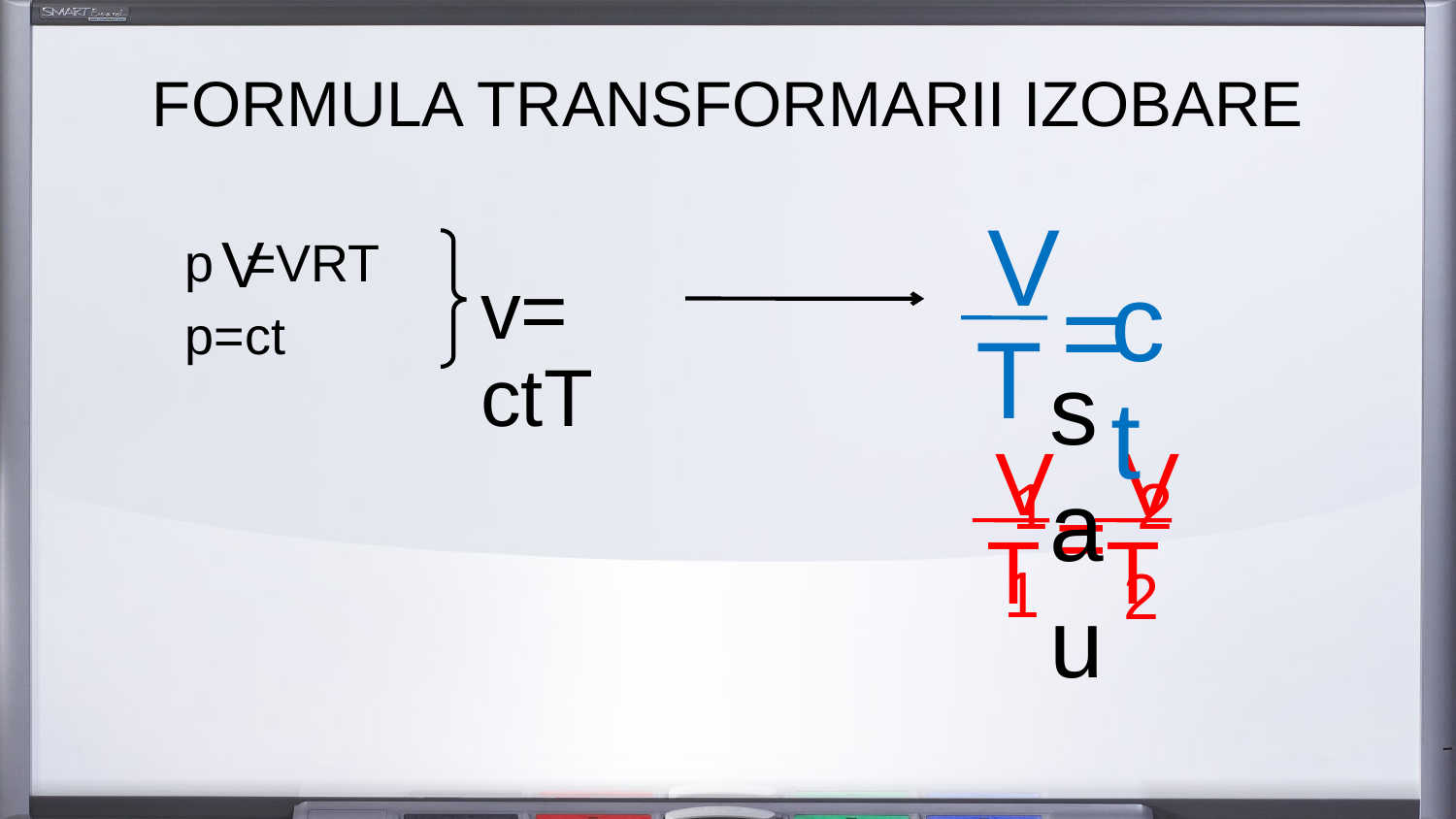

# FORMULA TRANSFORMARII IZOBARE
V
ct
=
T
p	 =VRT
p=ct
V

v= ctT
sau
V
V
1
2
=
T
T
1
2